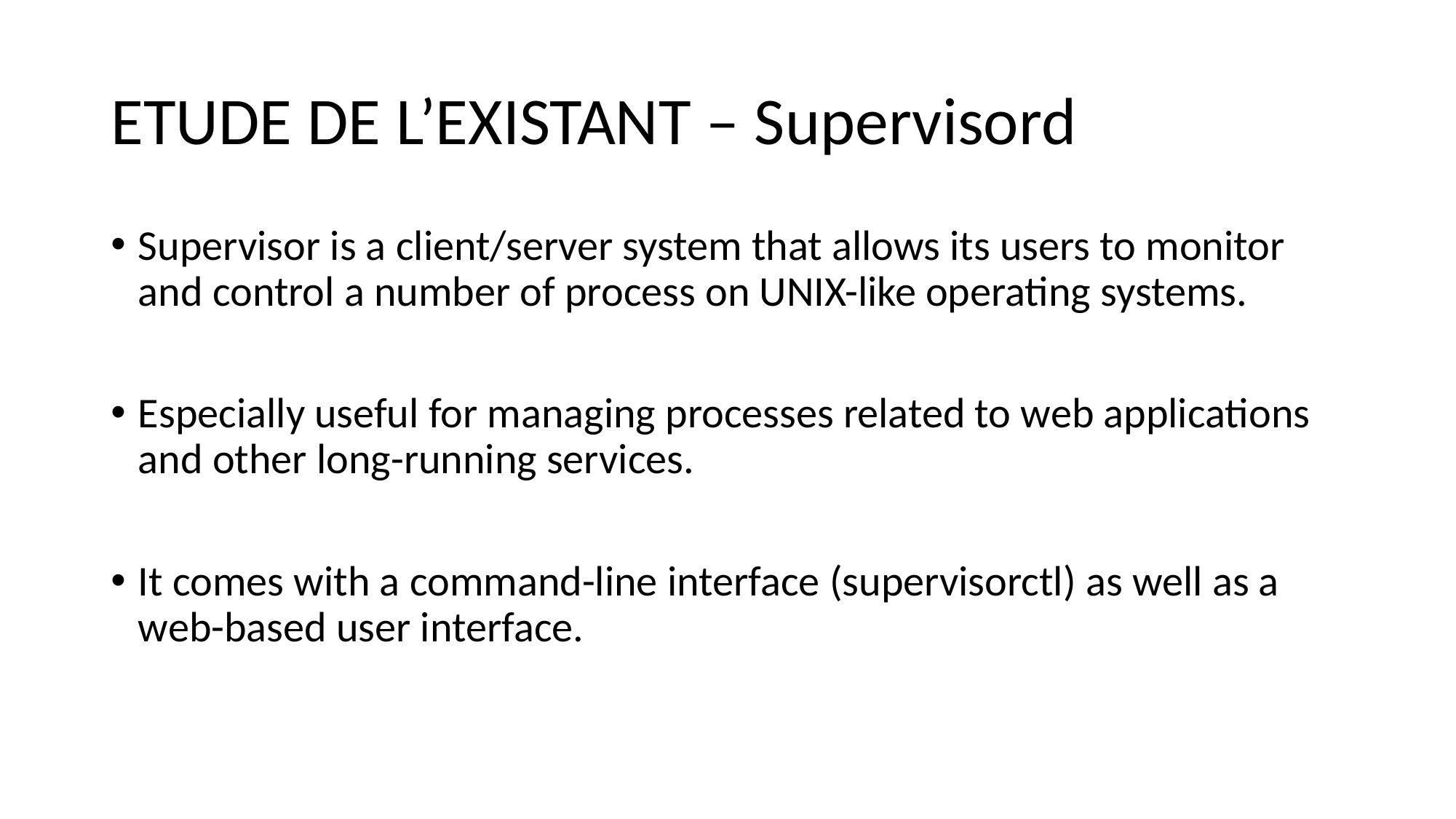

# ETUDE DE L’EXISTANT – Supervisord
Supervisor is a client/server system that allows its users to monitor and control a number of process on UNIX-like operating systems.

Especially useful for managing processes related to web applications and other long-running services.

It comes with a command-line interface (supervisorctl) as well as a web-based user interface.